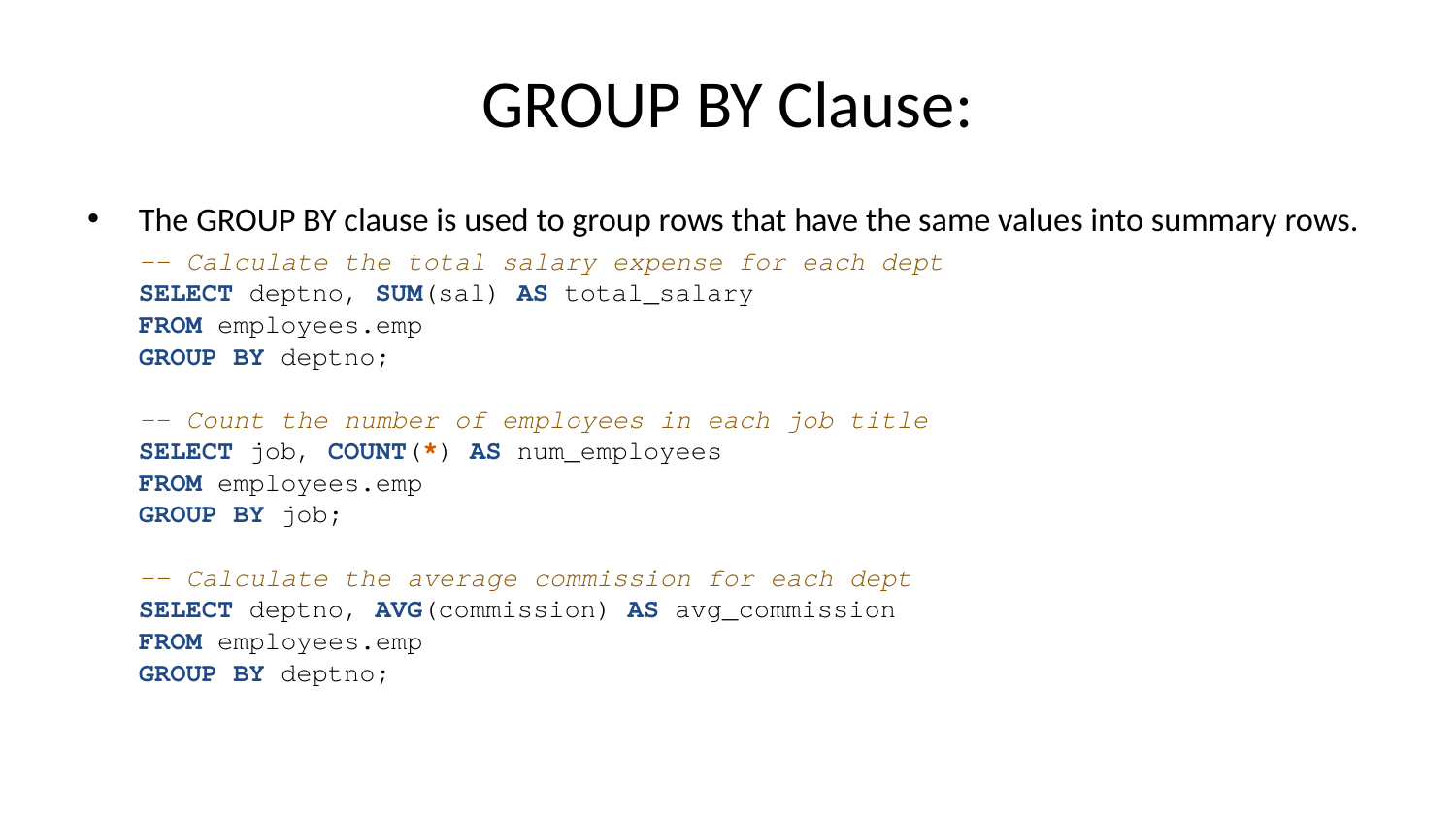

# GROUP BY Clause:
The GROUP BY clause is used to group rows that have the same values into summary rows.
-- Calculate the total salary expense for each dept
SELECT deptno, SUM(sal) AS total_salary
FROM employees.emp
GROUP BY deptno;
-- Count the number of employees in each job title
SELECT job, COUNT(*) AS num_employees
FROM employees.emp
GROUP BY job;
-- Calculate the average commission for each dept
SELECT deptno, AVG(commission) AS avg_commission
FROM employees.emp
GROUP BY deptno;